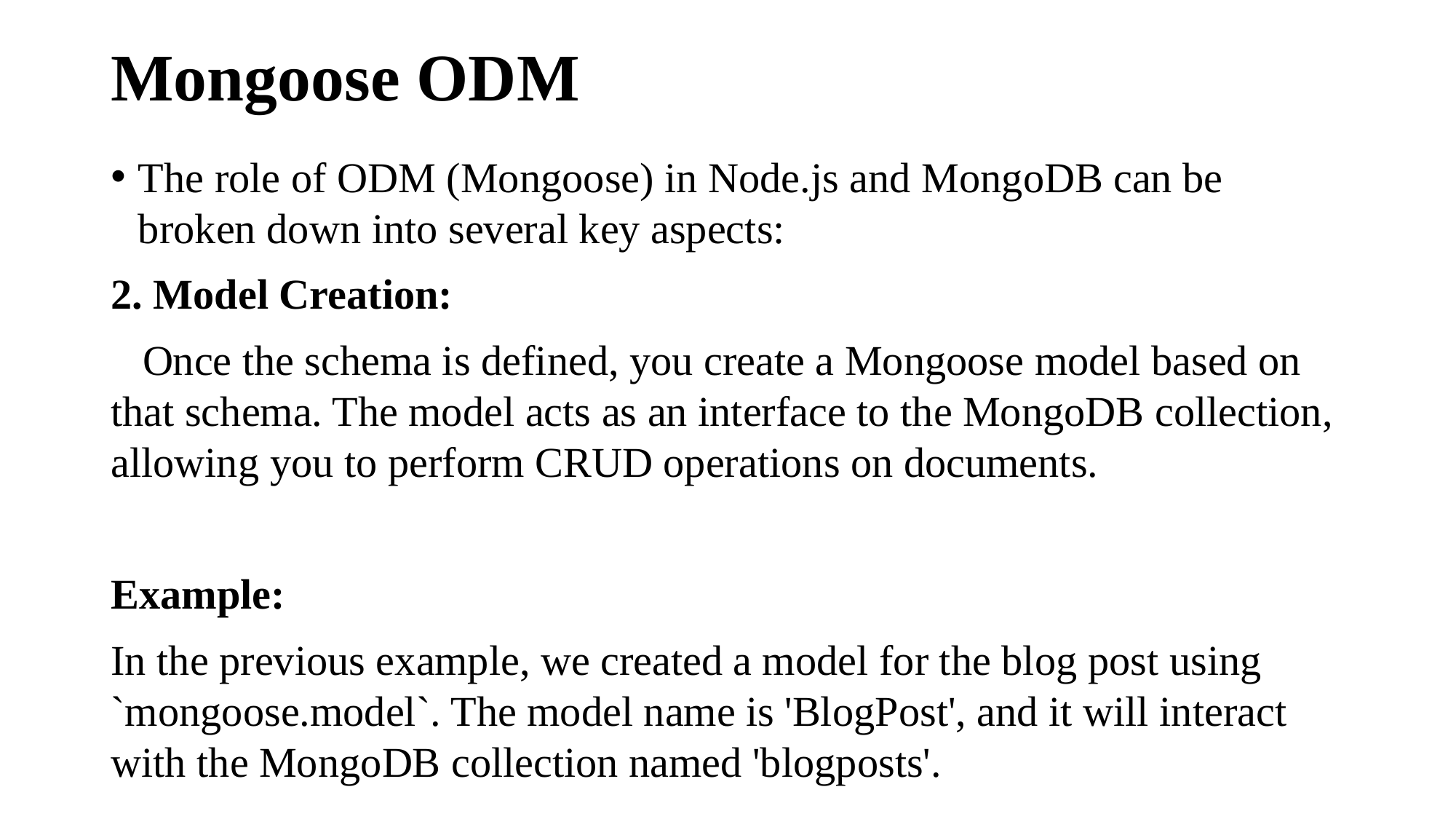

# Mongoose ODM
The role of ODM (Mongoose) in Node.js and MongoDB can be broken down into several key aspects:
2. Model Creation:
   Once the schema is defined, you create a Mongoose model based on that schema. The model acts as an interface to the MongoDB collection, allowing you to perform CRUD operations on documents.

Example:
In the previous example, we created a model for the blog post using `mongoose.model`. The model name is 'BlogPost', and it will interact with the MongoDB collection named 'blogposts'.